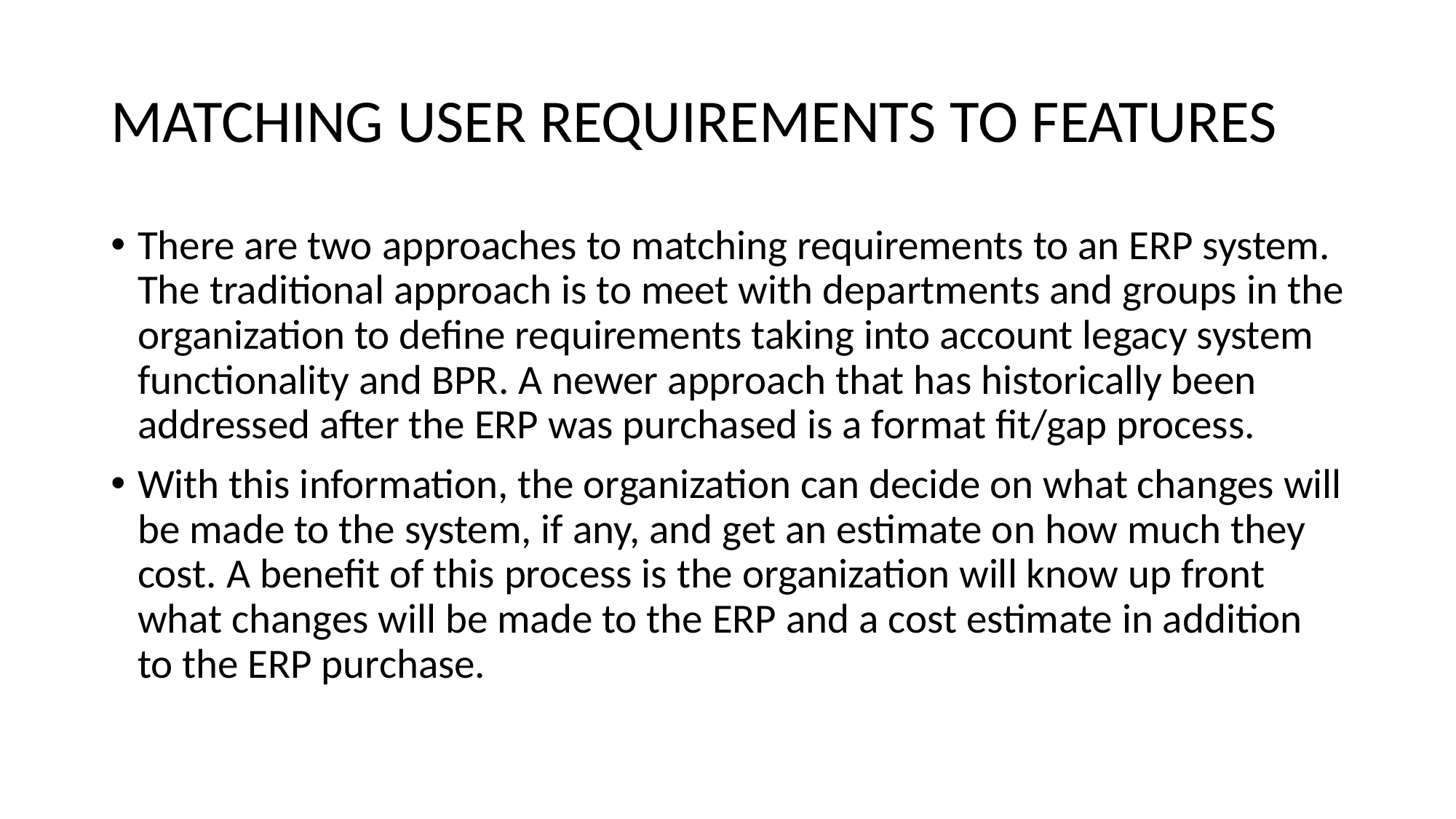

# MATCHING USER REQUIREMENTS TO FEATURES
There are two approaches to matching requirements to an ERP system. The traditional approach is to meet with departments and groups in the organization to define requirements taking into account legacy system functionality and BPR. A newer approach that has historically been addressed after the ERP was purchased is a format fit/gap process.
With this information, the organization can decide on what changes will be made to the system, if any, and get an estimate on how much they cost. A benefit of this process is the organization will know up front what changes will be made to the ERP and a cost estimate in addition to the ERP purchase.